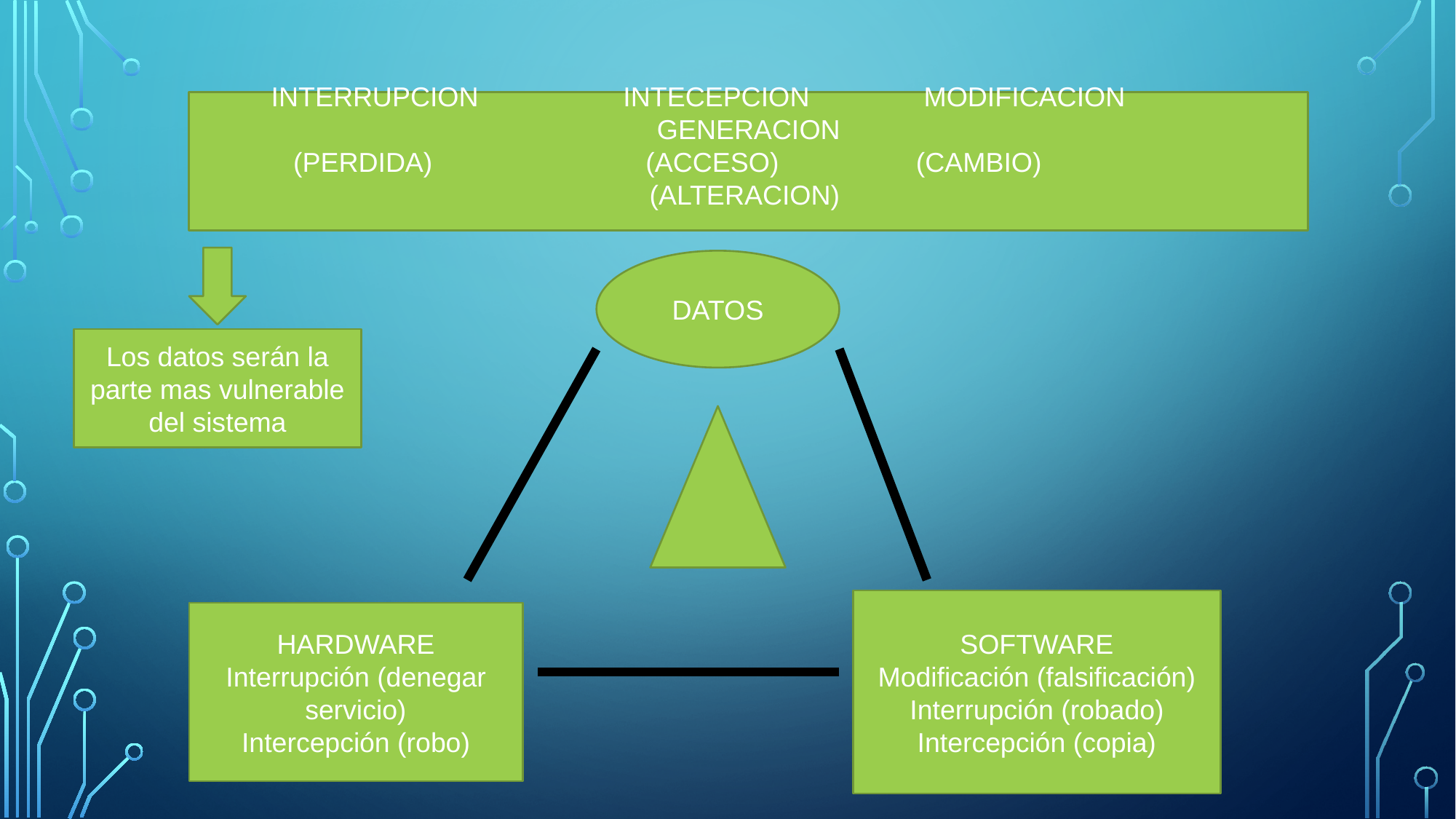

INTERRUPCION                   INTECEPCION               MODIFICACION              GENERACION
(PERDIDA)                            (ACCESO)                  (CAMBIO)                      (ALTERACION)

DATOS
Los datos serán la parte mas vulnerable del sistema

SOFTWARE
Modificación (falsificación)
Interrupción (robado)
Intercepción (copia)
HARDWARE
Interrupción (denegar servicio)
Intercepción (robo)